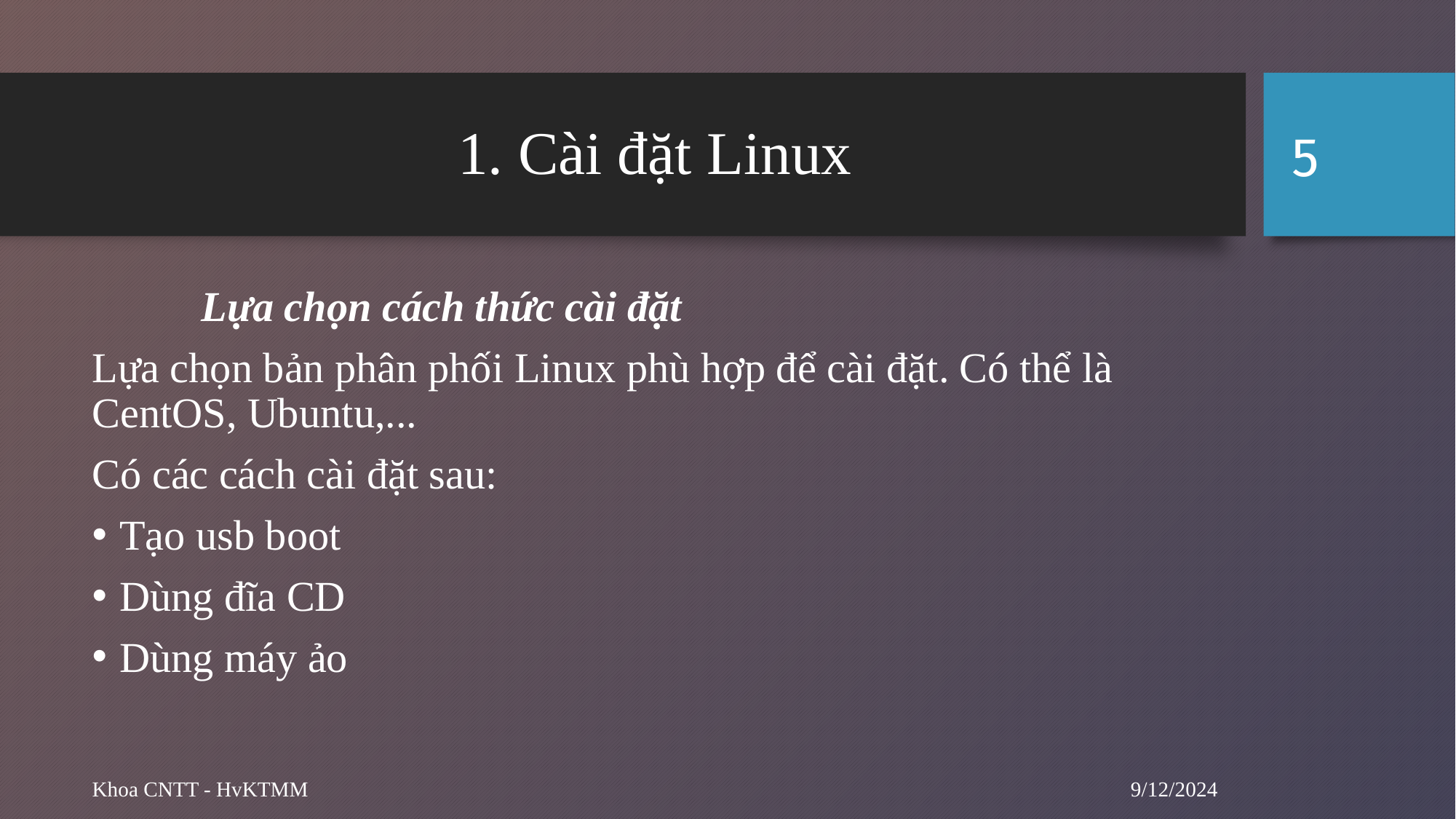

5
# 1. Cài đặt Linux
	Lựa chọn cách thức cài đặt
Lựa chọn bản phân phối Linux phù hợp để cài đặt. Có thể là CentOS, Ubuntu,...
Có các cách cài đặt sau:
Tạo usb boot
Dùng đĩa CD
Dùng máy ảo

9/12/2024
Khoa CNTT - HvKTMM